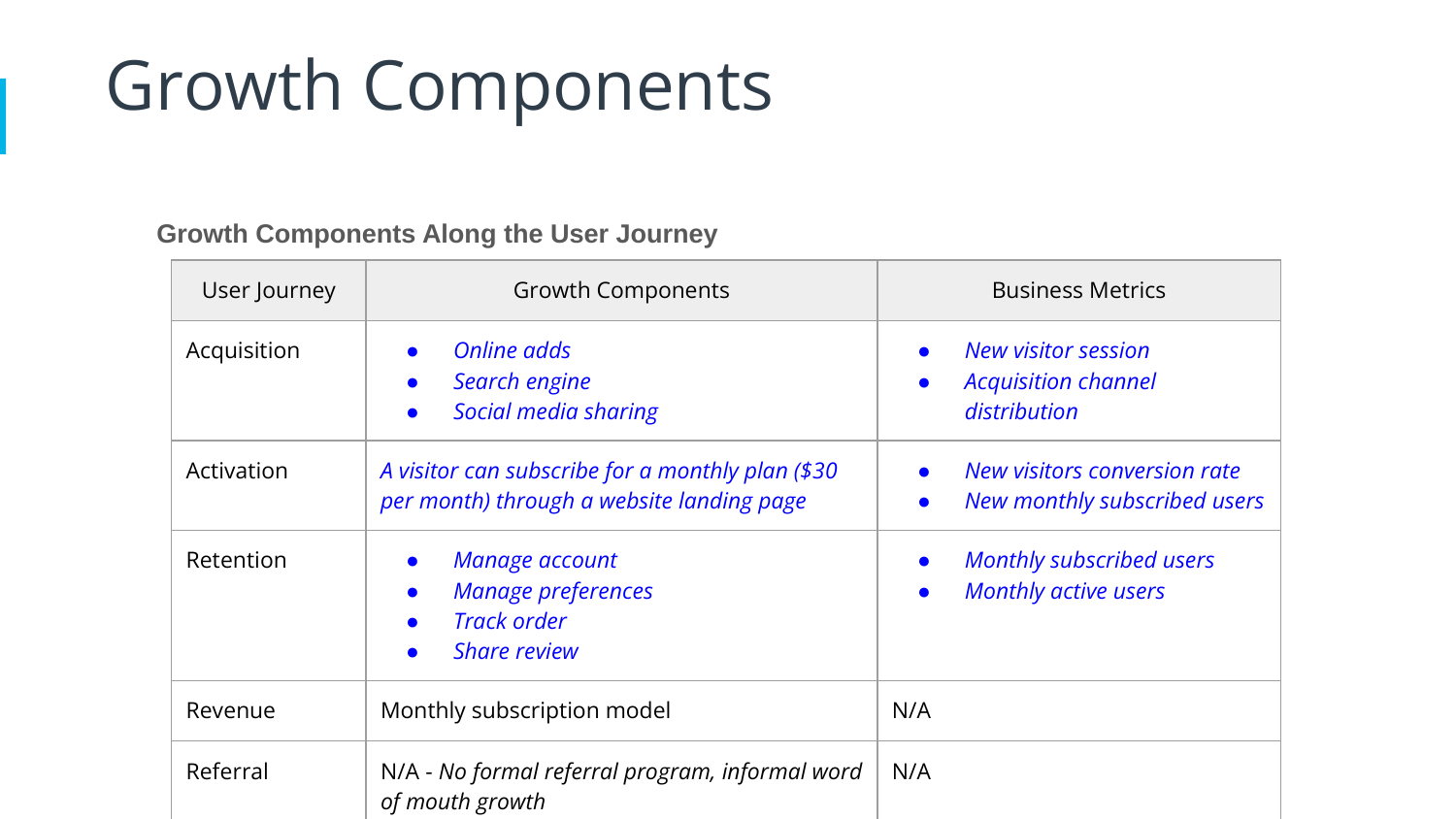

Growth Components
Growth Components Along the User Journey
| User Journey | Growth Components | Business Metrics |
| --- | --- | --- |
| Acquisition | Online adds Search engine Social media sharing | New visitor session Acquisition channel distribution |
| Activation | A visitor can subscribe for a monthly plan ($30 per month) through a website landing page | New visitors conversion rate New monthly subscribed users |
| Retention | Manage account Manage preferences Track order Share review | Monthly subscribed users Monthly active users |
| Revenue | Monthly subscription model | N/A |
| Referral | N/A - No formal referral program, informal word of mouth growth | N/A |